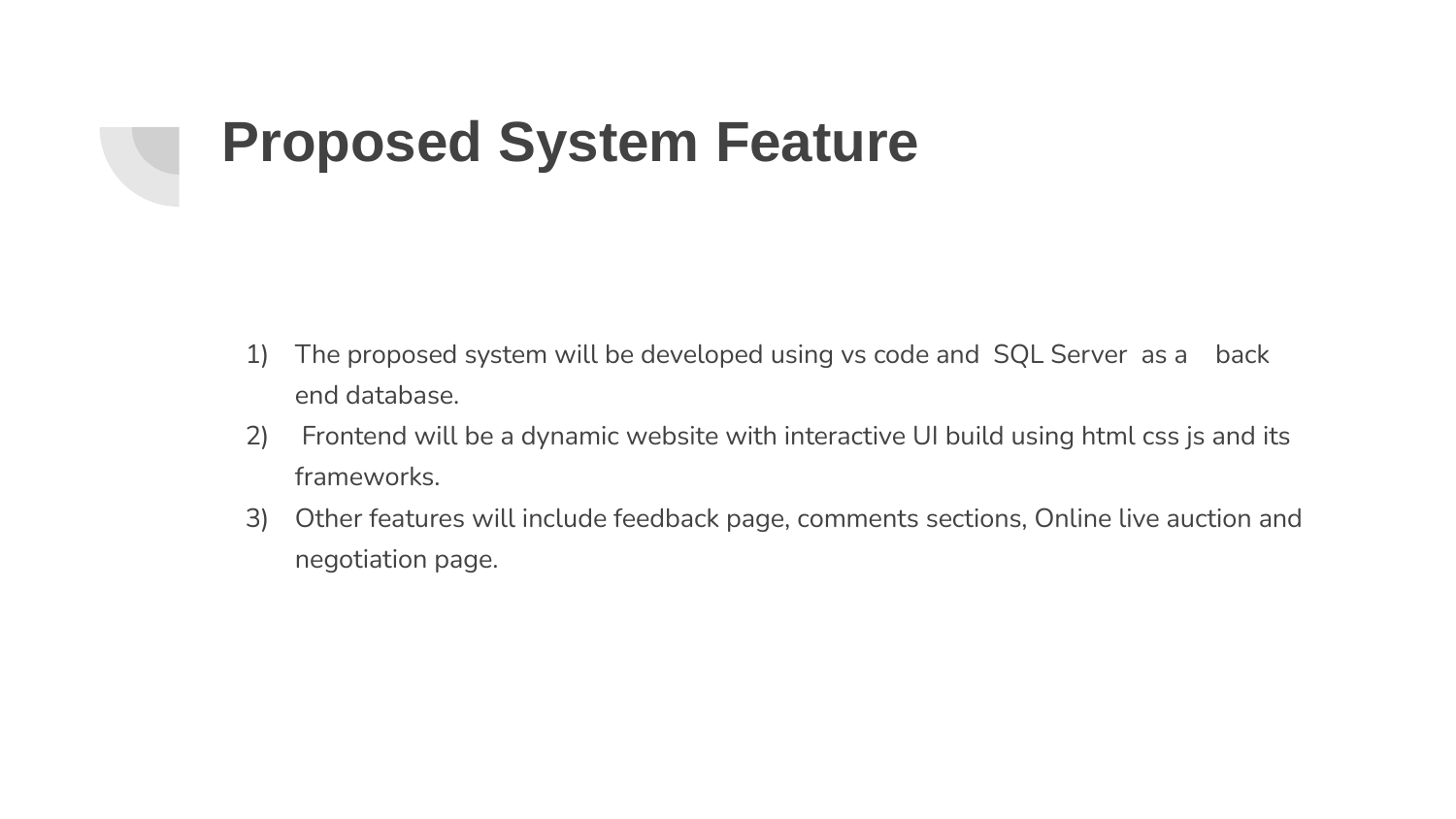

# Proposed System Feature
The proposed system will be developed using vs code and  SQL Server  as a    back end database.
 Frontend will be a dynamic website with interactive UI build using html css js and its frameworks.
Other features will include feedback page, comments sections, Online live auction and negotiation page.